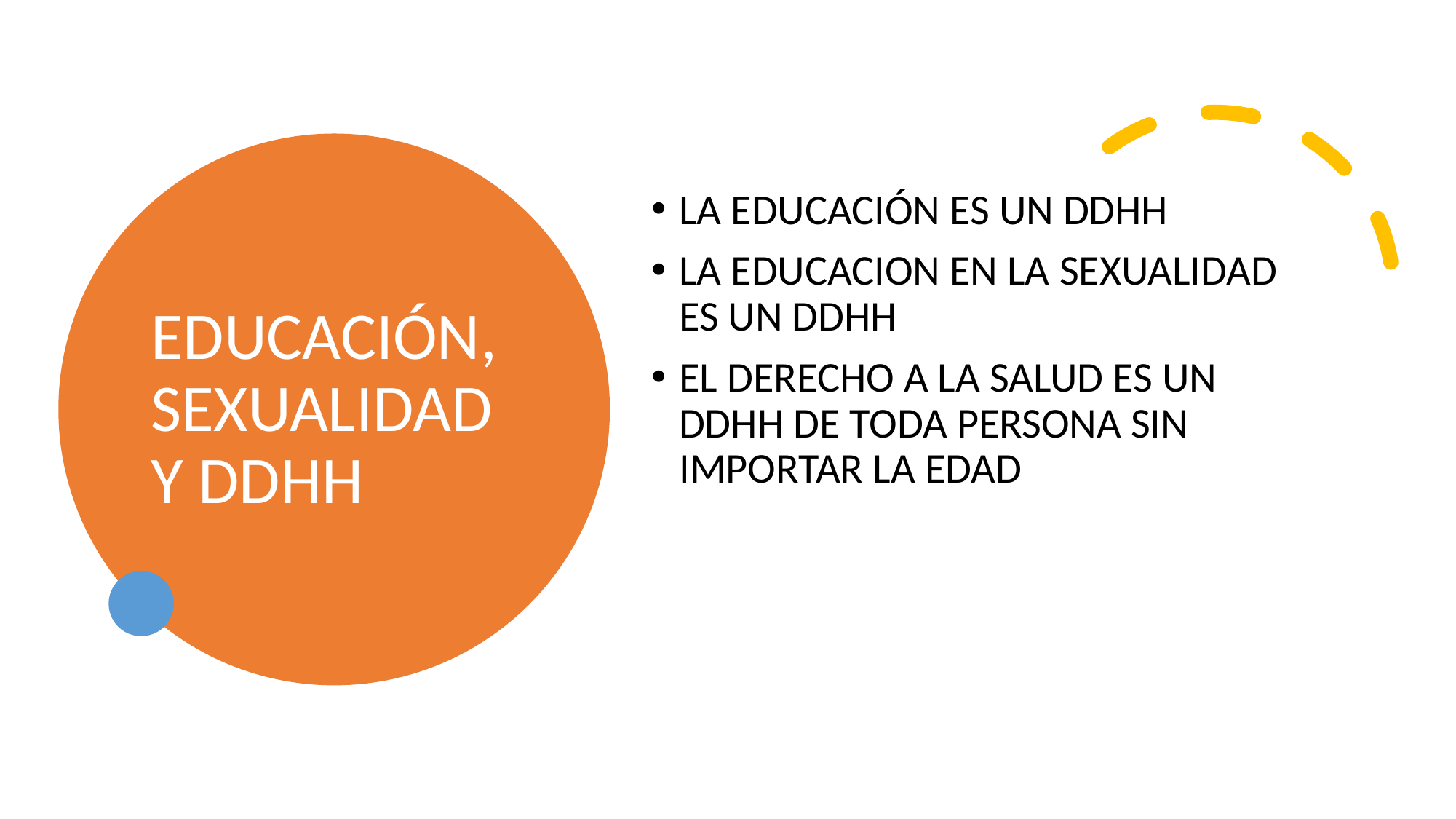

# EDUCACIÓN, SEXUALIDAD Y DDHH
LA EDUCACIÓN ES UN DDHH
LA EDUCACION EN LA SEXUALIDAD ES UN DDHH
EL DERECHO A LA SALUD ES UN DDHH DE TODA PERSONA SIN IMPORTAR LA EDAD